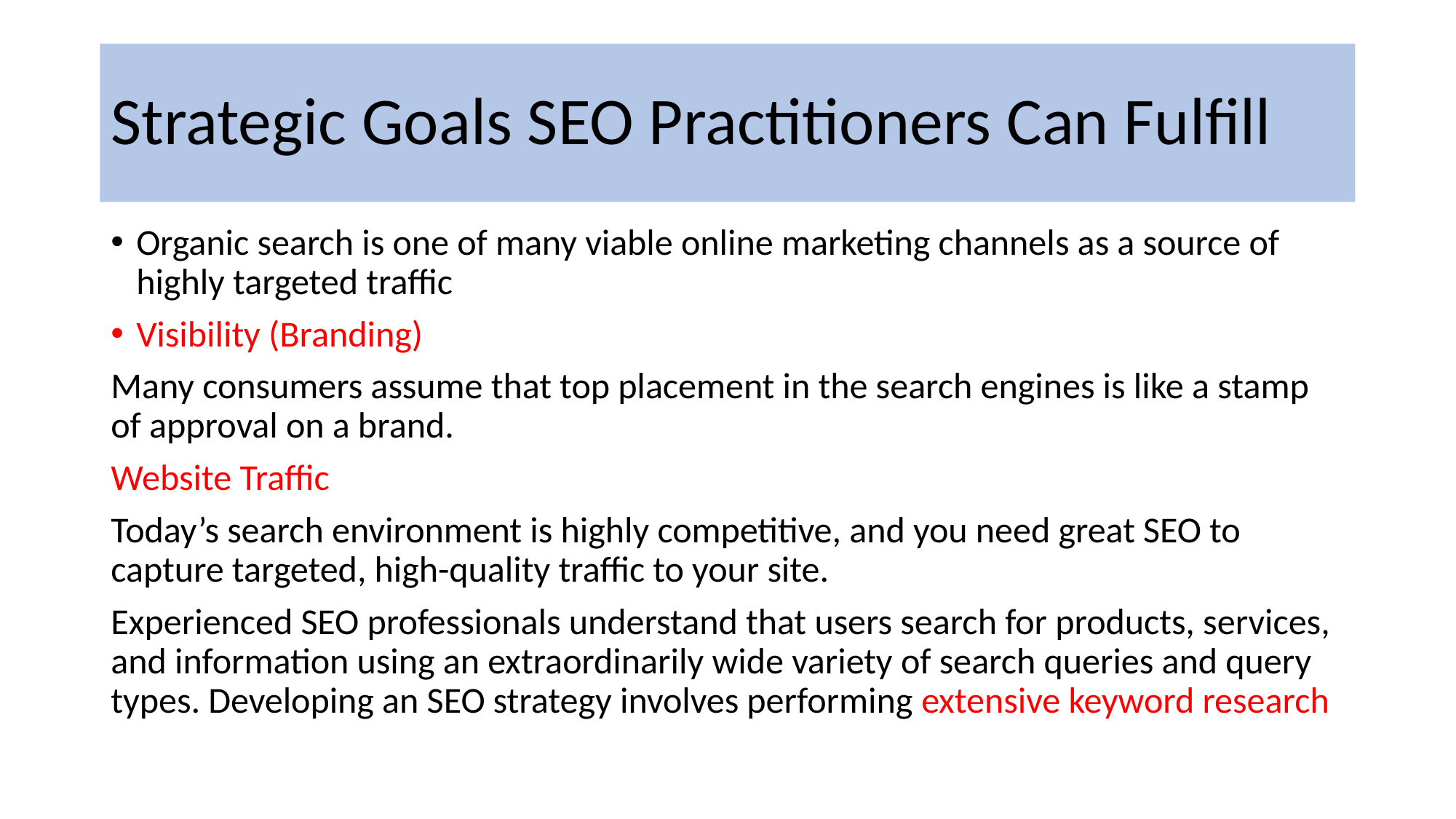

# Strategic Goals SEO Practitioners Can Fulfill
Organic search is one of many viable online marketing channels as a source of highly targeted traffic
Visibility (Branding)
Many consumers assume that top placement in the search engines is like a stamp of approval on a brand.
Website Traffic
Today’s search environment is highly competitive, and you need great SEO to capture targeted, high-quality traffic to your site.
Experienced SEO professionals understand that users search for products, services, and information using an extraordinarily wide variety of search queries and query types. Developing an SEO strategy involves performing extensive keyword research